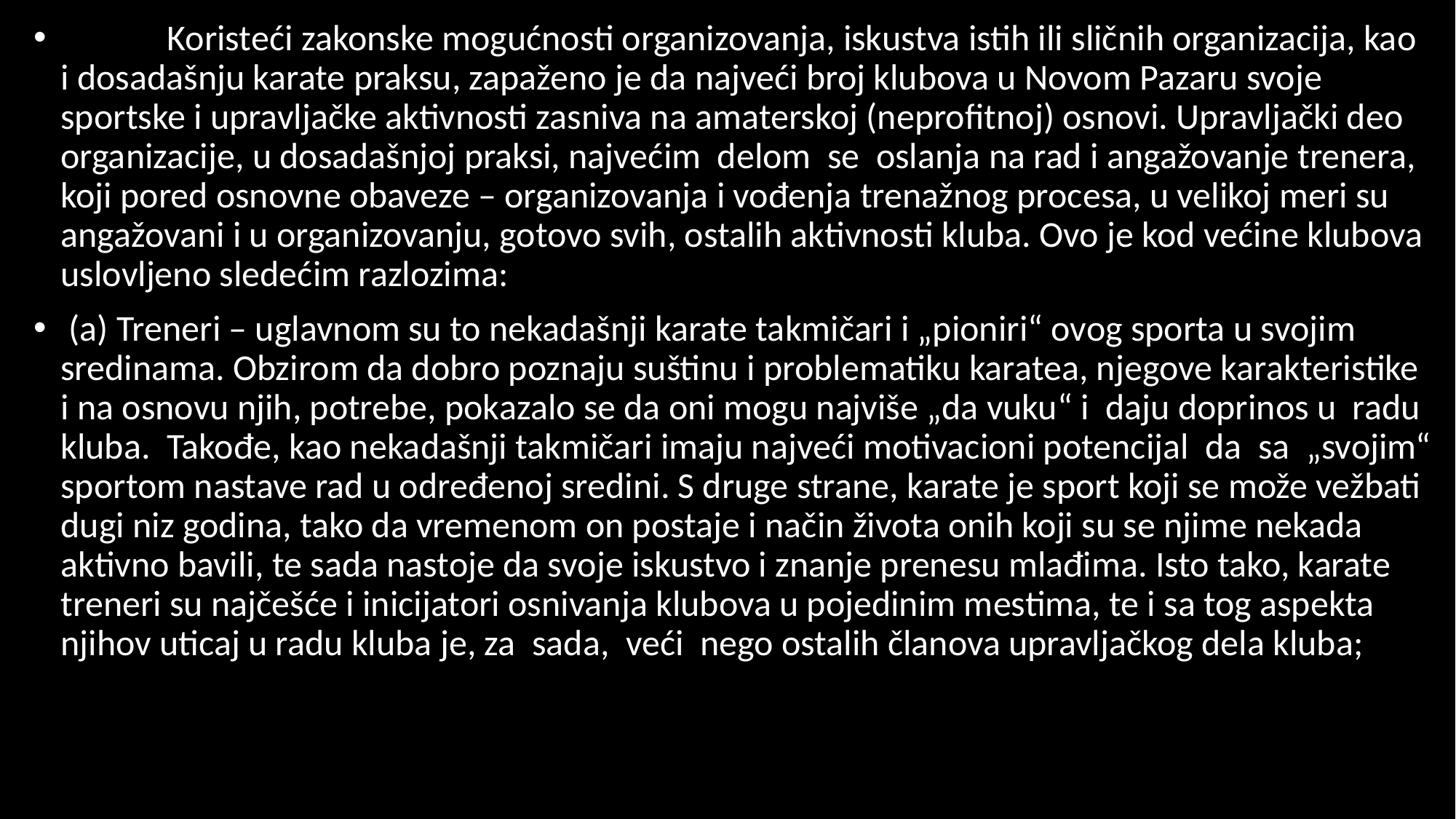

Koristeći zakonske mogućnosti organizovanja, iskustva istih ili sličnih organizacija, kao i dosadašnju karate praksu, zapaženo je da najveći broj klubova u Novom Pazaru svoje sportske i upravljačke aktivnosti zasniva na amaterskoj (neprofitnoj) osnovi. Upravljački deo organizacije, u dosadašnjoj praksi, najvećim  delom  se  oslanja na rad i angažovanje trenera, koji pored osnovne obaveze – organizovanja i vođenja trenažnog procesa, u velikoj meri su angažovani i u organizovanju, gotovo svih, ostalih aktivnosti kluba. Ovo je kod većine klubova uslovljeno sledećim razlozima:
 (a) Treneri – uglavnom su to nekadašnji karate takmičari i „pioniri“ ovog sporta u svojim sredinama. Obzirom da dobro poznaju suštinu i problematiku karatea, njegove karakteristike i na osnovu njih, potrebe, pokazalo se da oni mogu najviše „da vuku“ i  daju doprinos u  radu  kluba.  Takođe, kao nekadašnji takmičari imaju najveći motivacioni potencijal  da  sa  „svojim“ sportom nastave rad u određenoj sredini. S druge strane, karate je sport koji se može vežbati dugi niz godina, tako da vremenom on postaje i način života onih koji su se njime nekada aktivno bavili, te sada nastoje da svoje iskustvo i znanje prenesu mlađima. Isto tako, karate treneri su najčešće i inicijatori osnivanja klubova u pojedinim mestima, te i sa tog aspekta njihov uticaj u radu kluba je, za  sada,  veći  nego ostalih članova upravljačkog dela kluba;